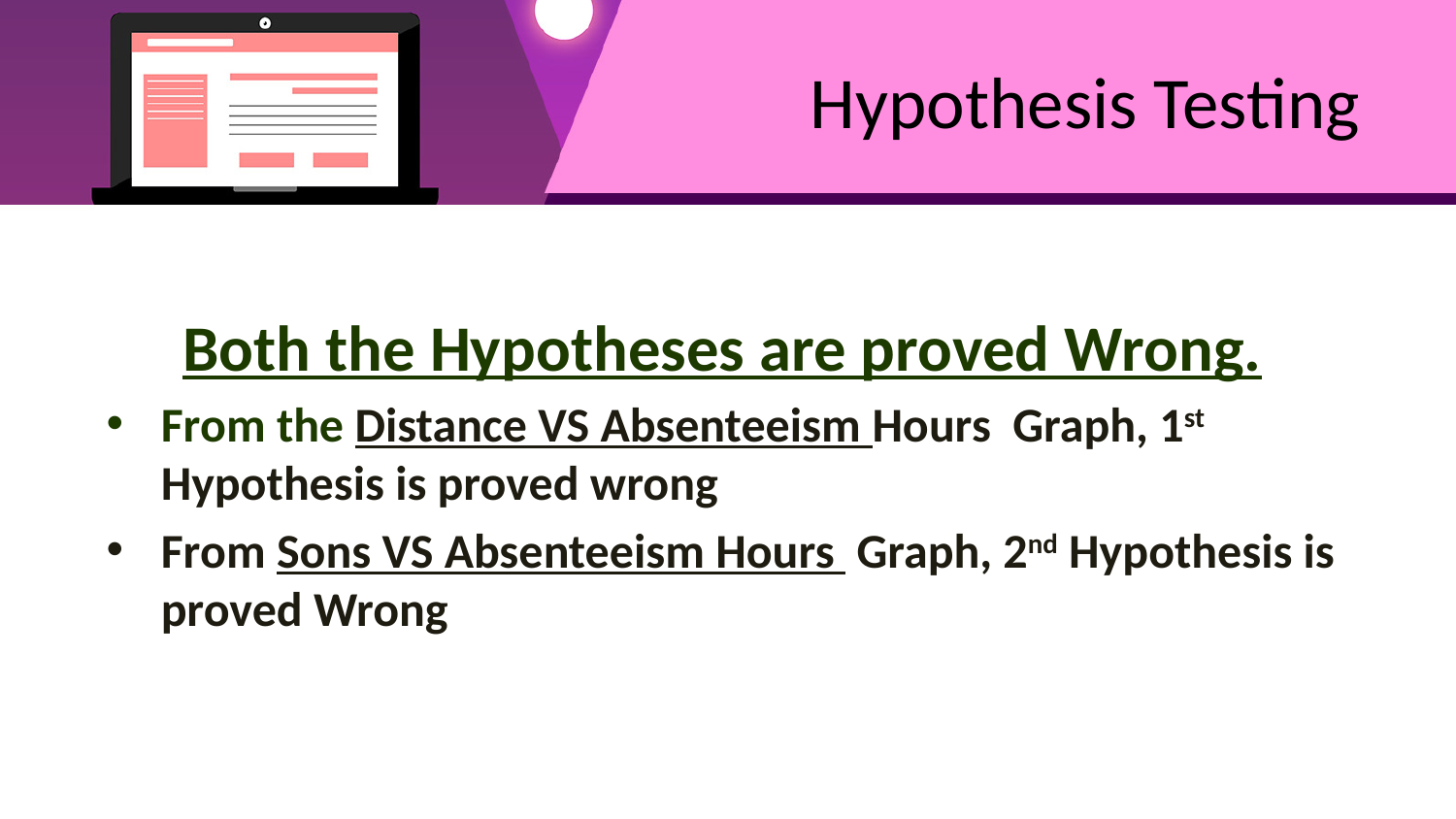

# Hypothesis Testing
Both the Hypotheses are proved Wrong.
From the Distance VS Absenteeism Hours  Graph, 1st Hypothesis is proved wrong
From Sons VS Absenteeism Hours  Graph, 2nd Hypothesis is proved Wrong